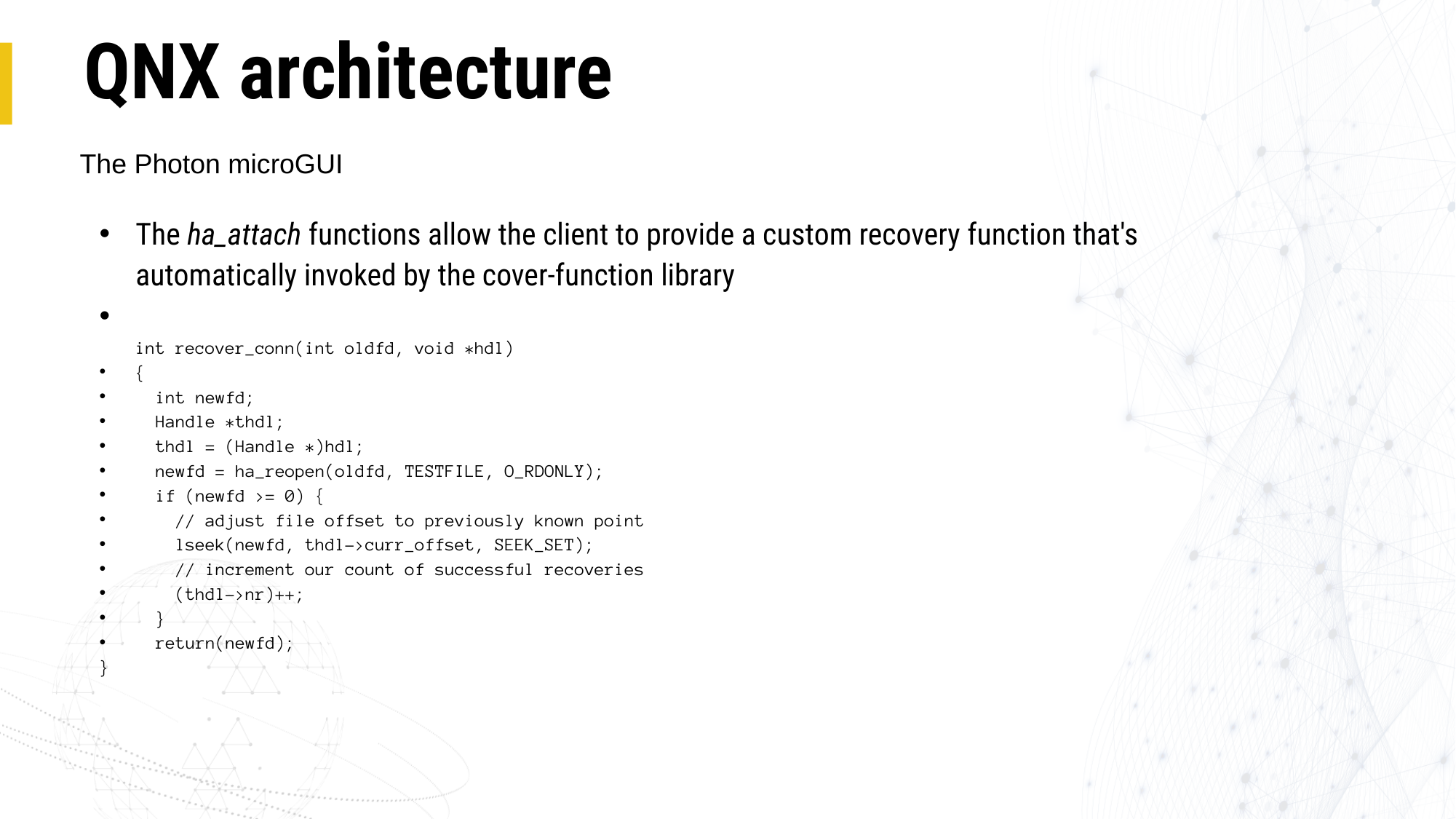

# QNX architecture
The Photon microGUI
The ha_attach functions allow the client to provide a custom recovery function that's automatically invoked by the cover-function library
int recover_conn(int oldfd, void *hdl)
{
  int newfd;
  Handle *thdl;
  thdl = (Handle *)hdl;
  newfd = ha_reopen(oldfd, TESTFILE, O_RDONLY);
  if (newfd >= 0) {
    // adjust file offset to previously known point
    lseek(newfd, thdl->curr_offset, SEEK_SET);
    // increment our count of successful recoveries
    (thdl->nr)++;
  }
  return(newfd);
}